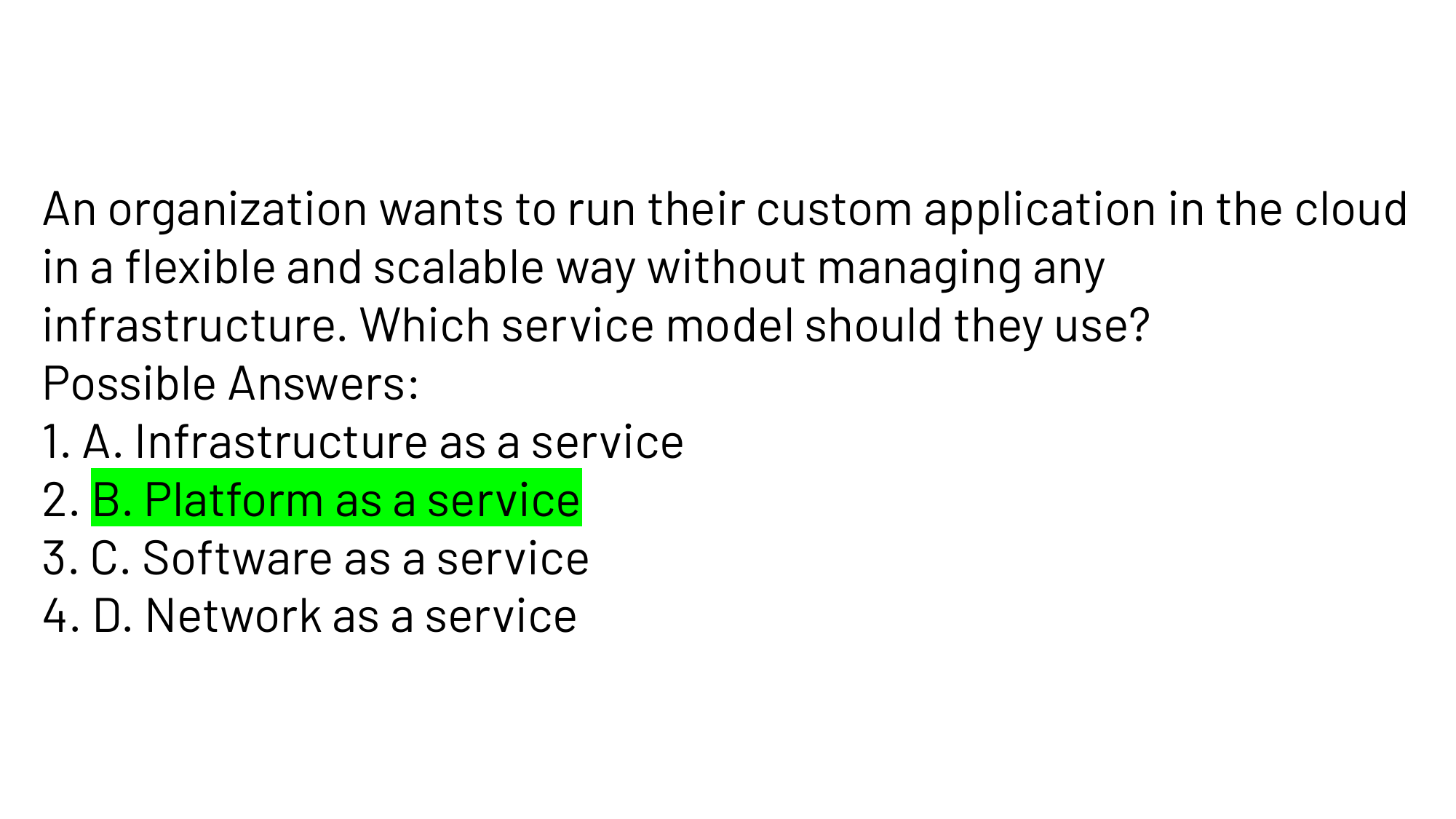

An organization wants to run their custom application in the cloud in a flexible and scalable way without managing any infrastructure. Which service model should they use?
Possible Answers:
1. A. Infrastructure as a service
2. B. Platform as a service
3. C. Software as a service
4. D. Network as a service